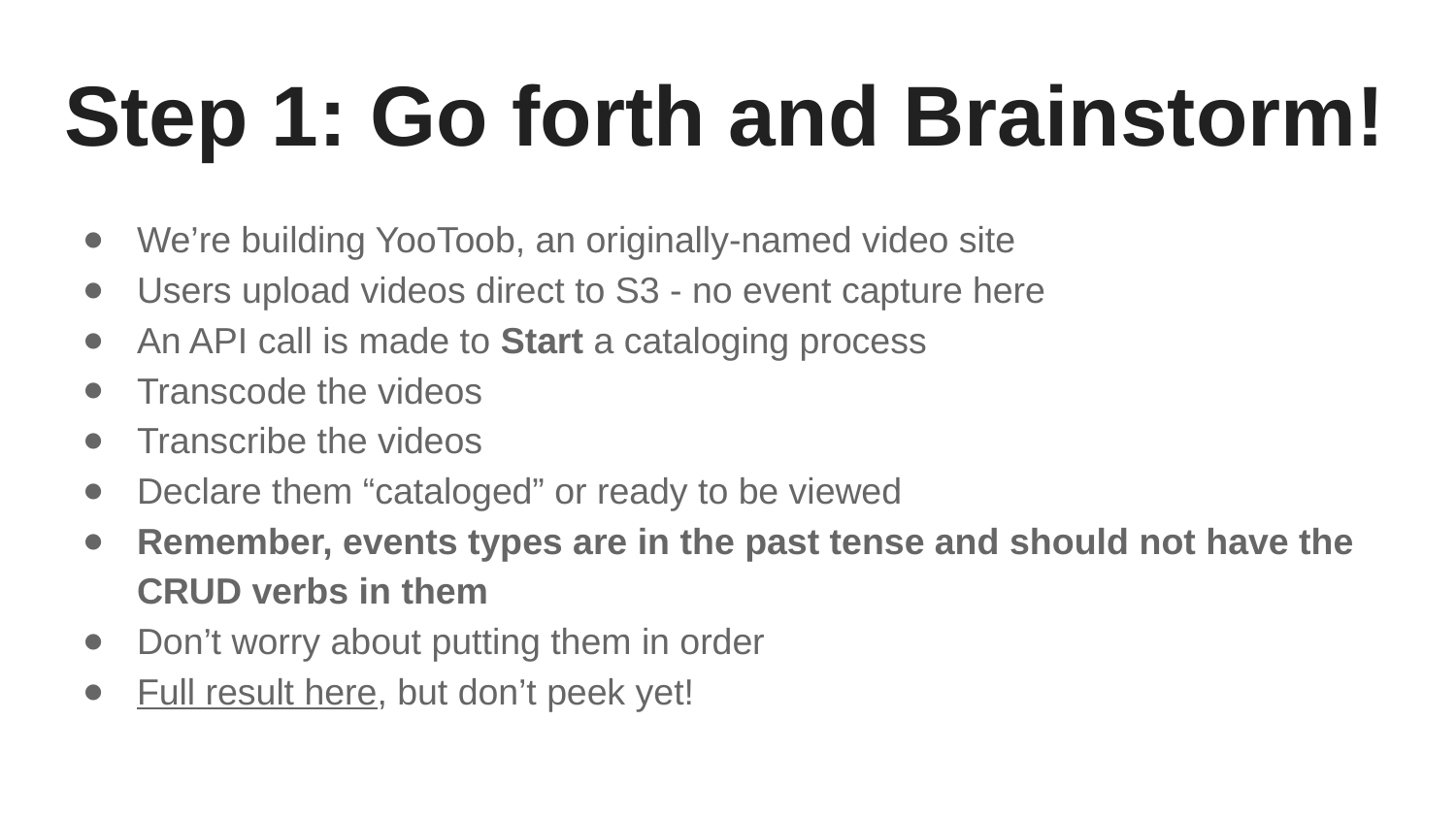

# Step 1: Go forth and Brainstorm!
We’re building YooToob, an originally-named video site
Users upload videos direct to S3 - no event capture here
An API call is made to Start a cataloging process
Transcode the videos
Transcribe the videos
Declare them “cataloged” or ready to be viewed
Remember, events types are in the past tense and should not have the CRUD verbs in them
Don’t worry about putting them in order
Full result here, but don’t peek yet!